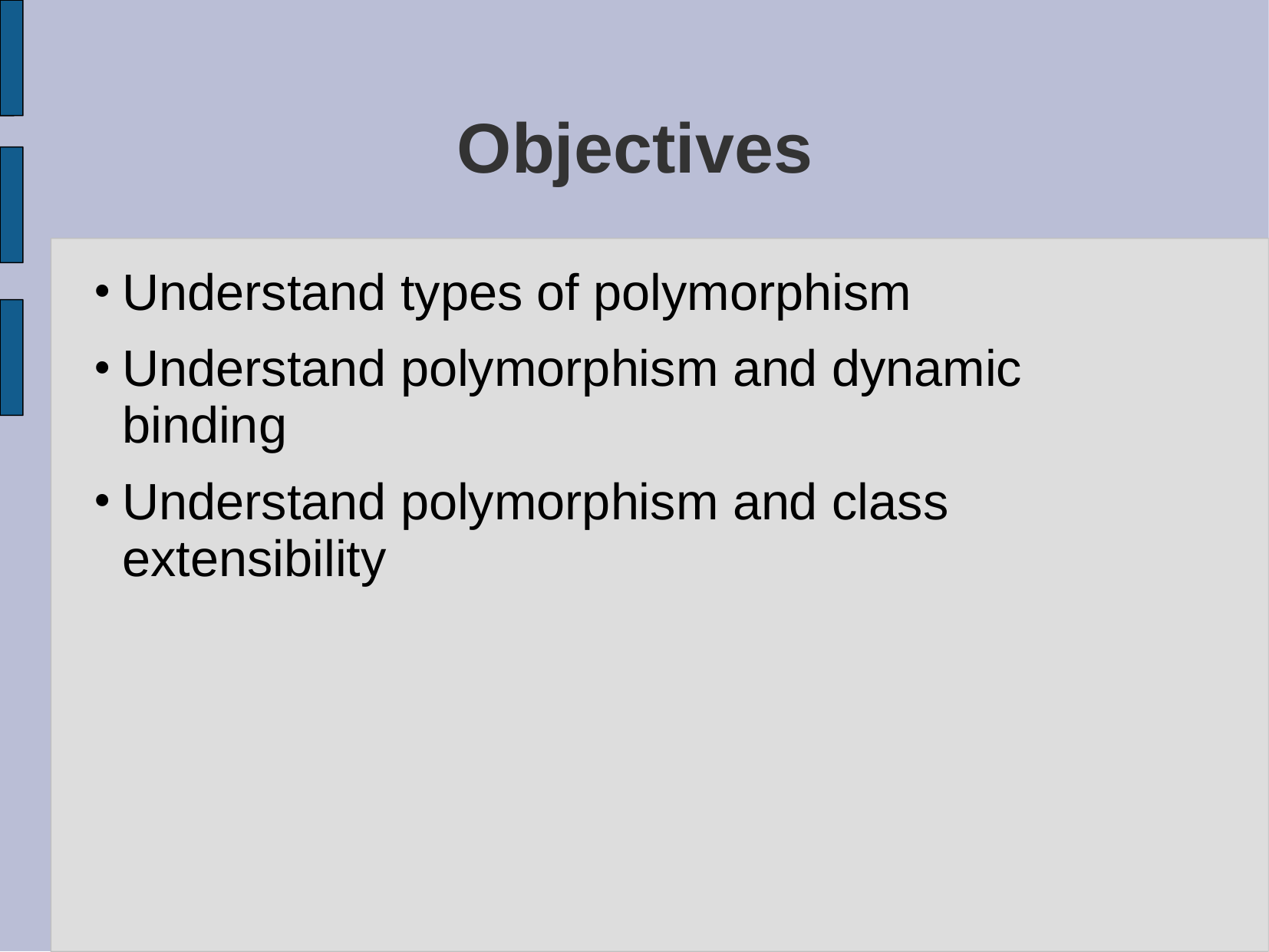

# Objectives
Understand types of polymorphism
Understand polymorphism and dynamic binding
Understand polymorphism and class extensibility